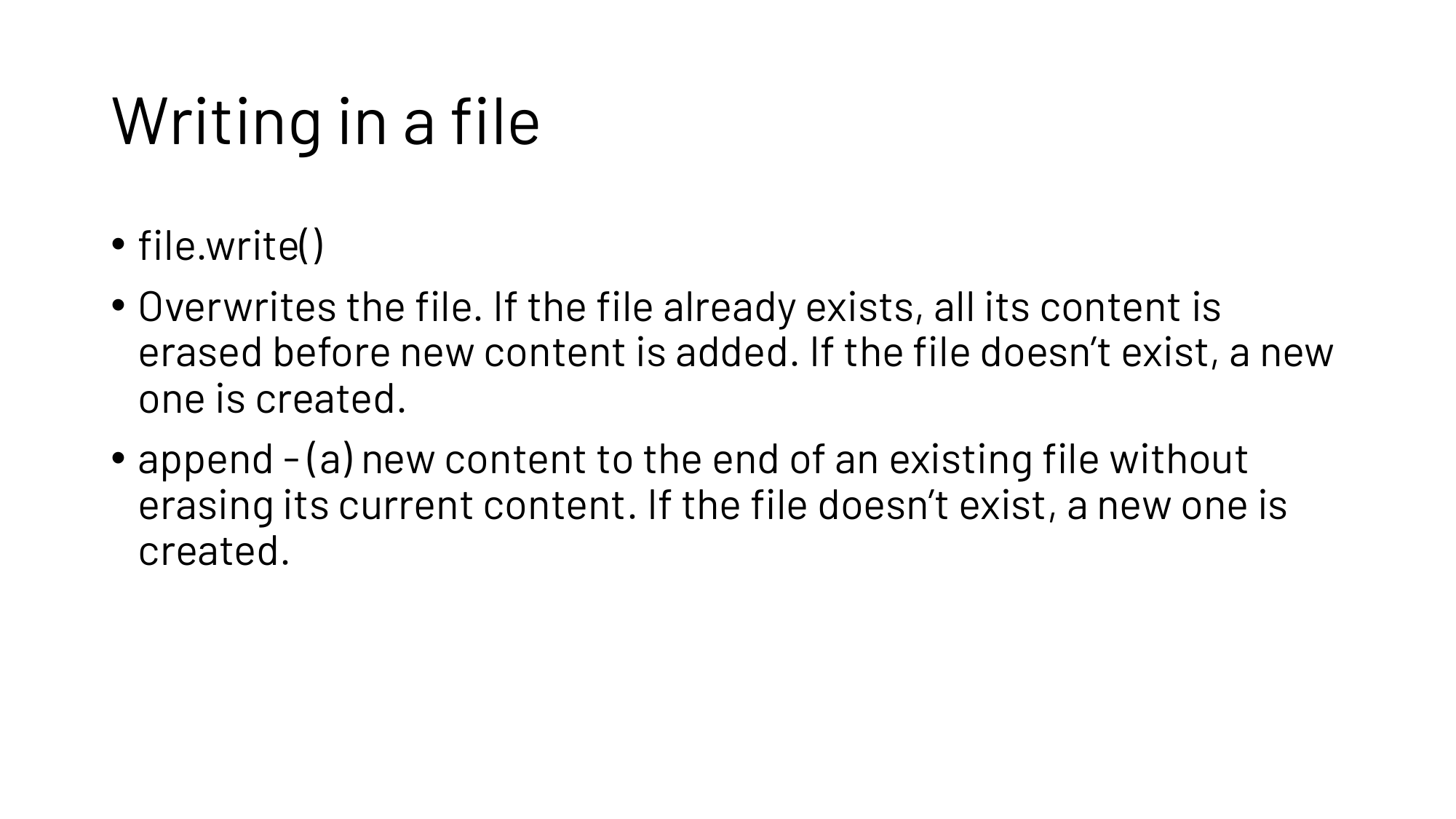

# Writing in a file
file.write()
Overwrites the file. If the file already exists, all its content is erased before new content is added. If the file doesn’t exist, a new one is created.
append - (a) new content to the end of an existing file without erasing its current content. If the file doesn’t exist, a new one is created.